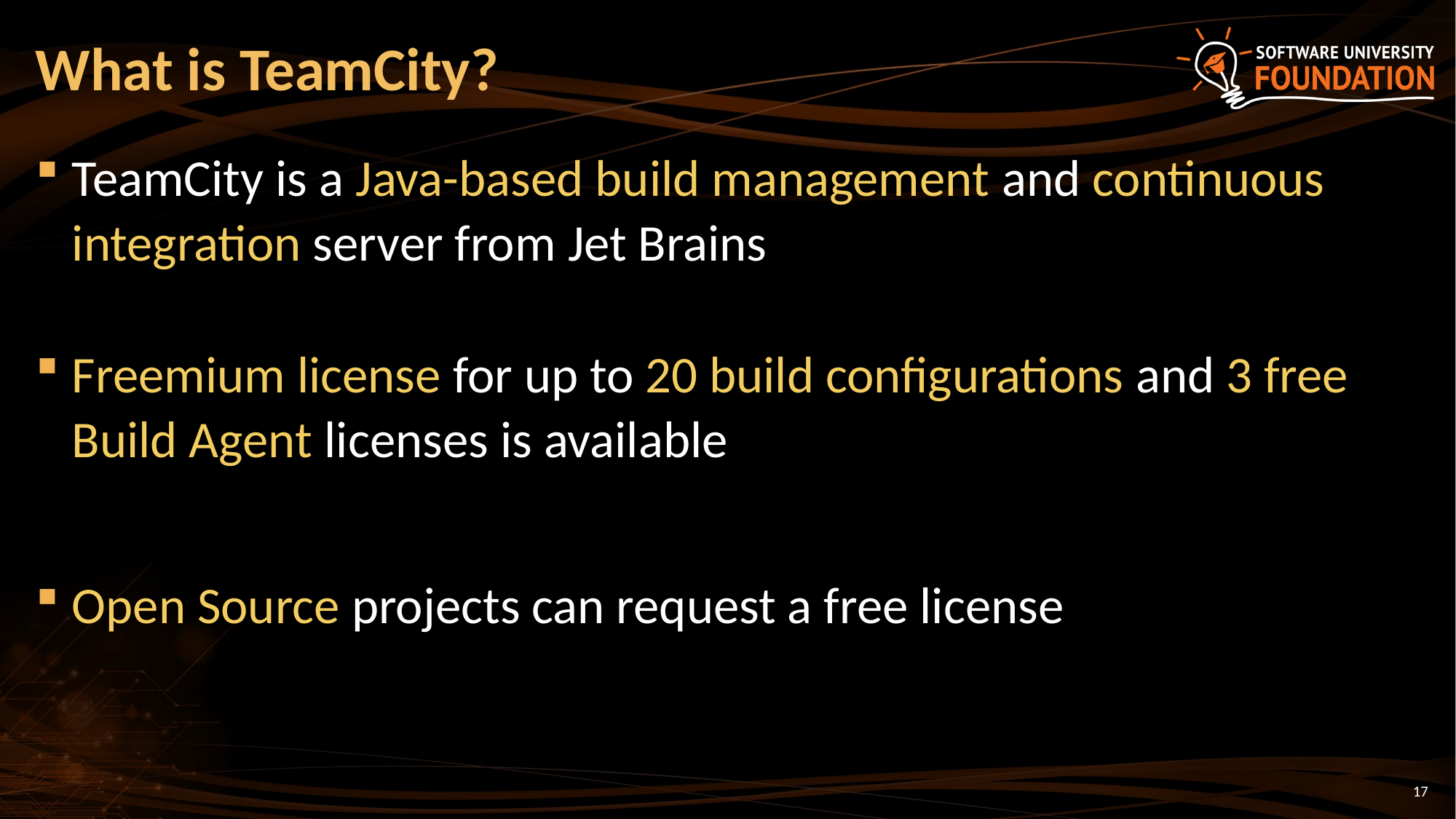

# What is TeamCity?
TeamCity is a Java-based build management and continuous integration server from Jet Brains

Freemium license for up to 20 build configurations and 3 free Build Agent licenses is available

Open Source projects can request a free license

17